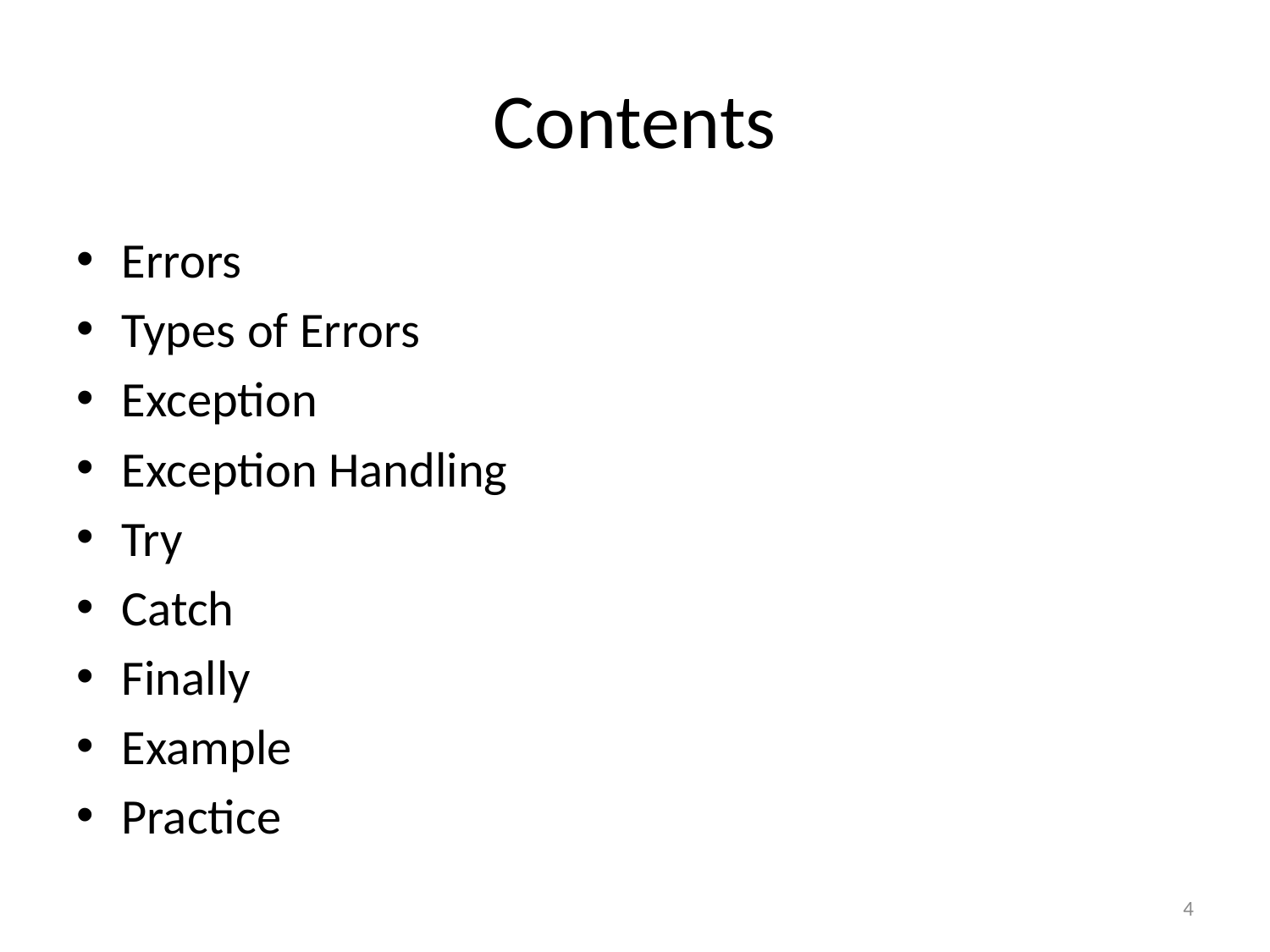

# Contents
Errors
Types of Errors
Exception
Exception Handling
Try
Catch
Finally
Example
Practice
4